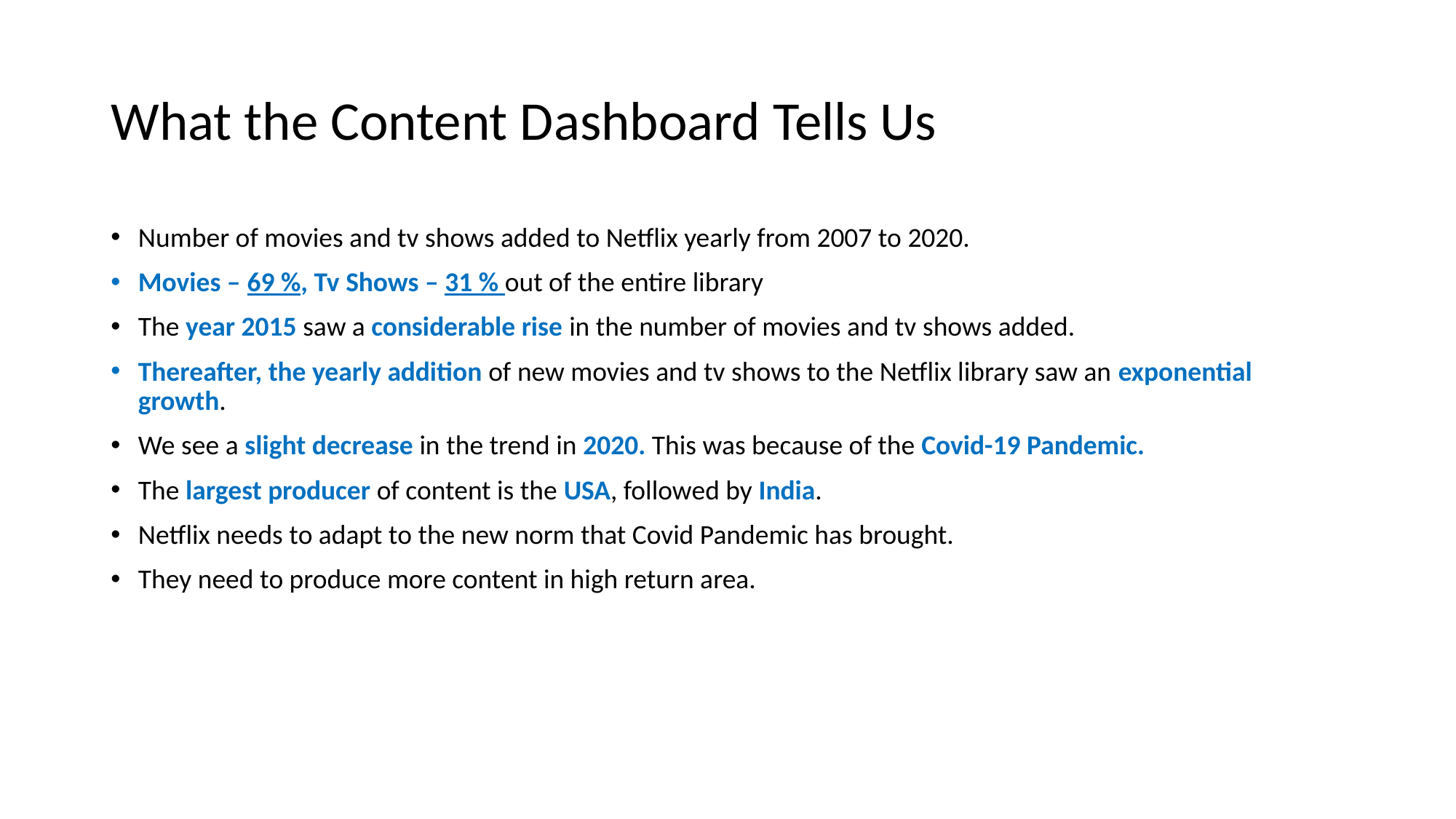

# What the Content Dashboard Tells Us
Number of movies and tv shows added to Netflix yearly from 2007 to 2020.
Movies – 69 %, Tv Shows – 31 % out of the entire library
The year 2015 saw a considerable rise in the number of movies and tv shows added.
Thereafter, the yearly addition of new movies and tv shows to the Netflix library saw an exponential growth.
We see a slight decrease in the trend in 2020. This was because of the Covid-19 Pandemic.
The largest producer of content is the USA, followed by India.
Netflix needs to adapt to the new norm that Covid Pandemic has brought.
They need to produce more content in high return area.